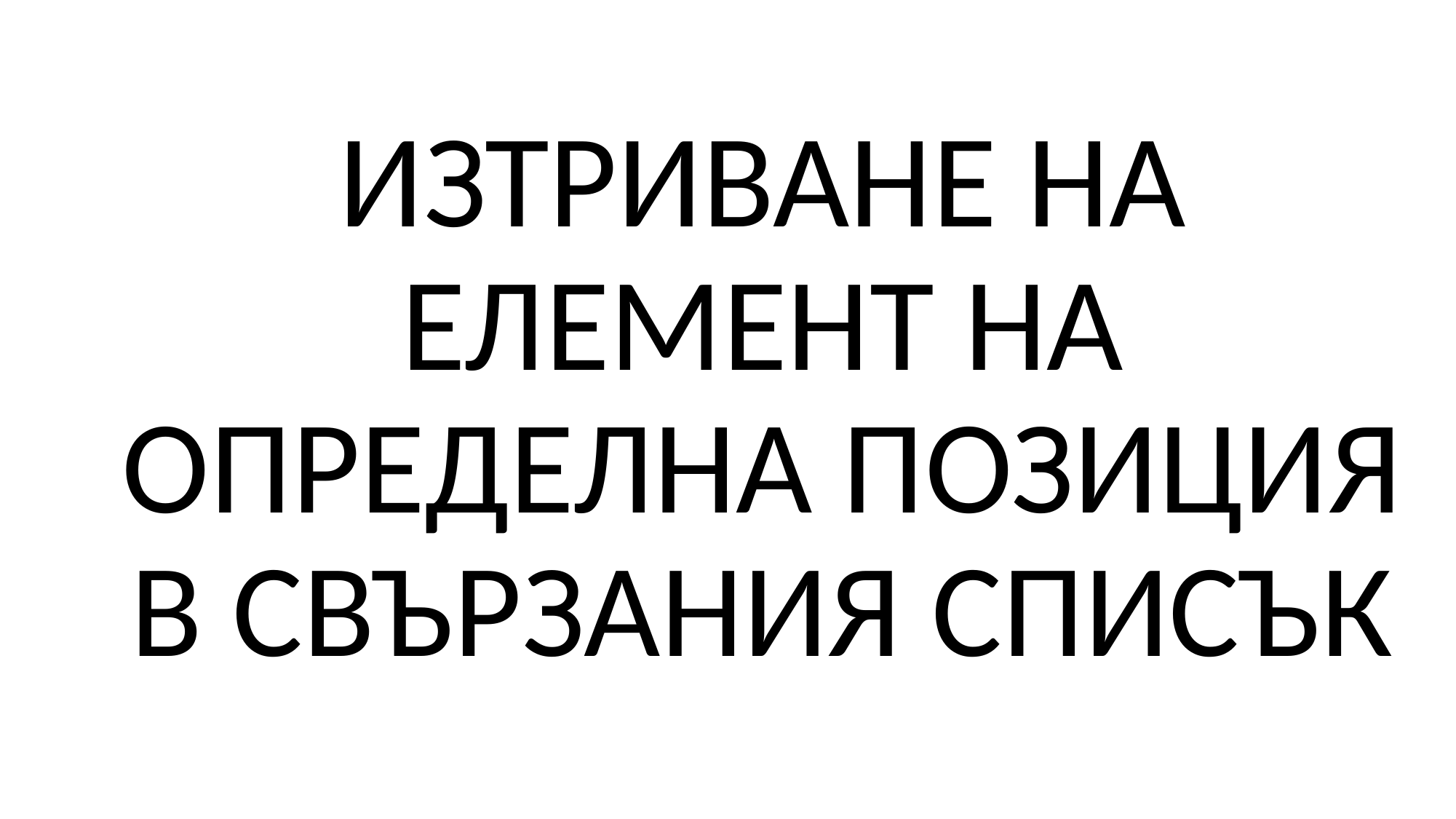

# ИЗТРИВАНЕ НА ЕЛЕМЕНТ НА ОПРЕДЕЛНА ПОЗИЦИЯ В СВЪРЗАНИЯ СПИСЪК